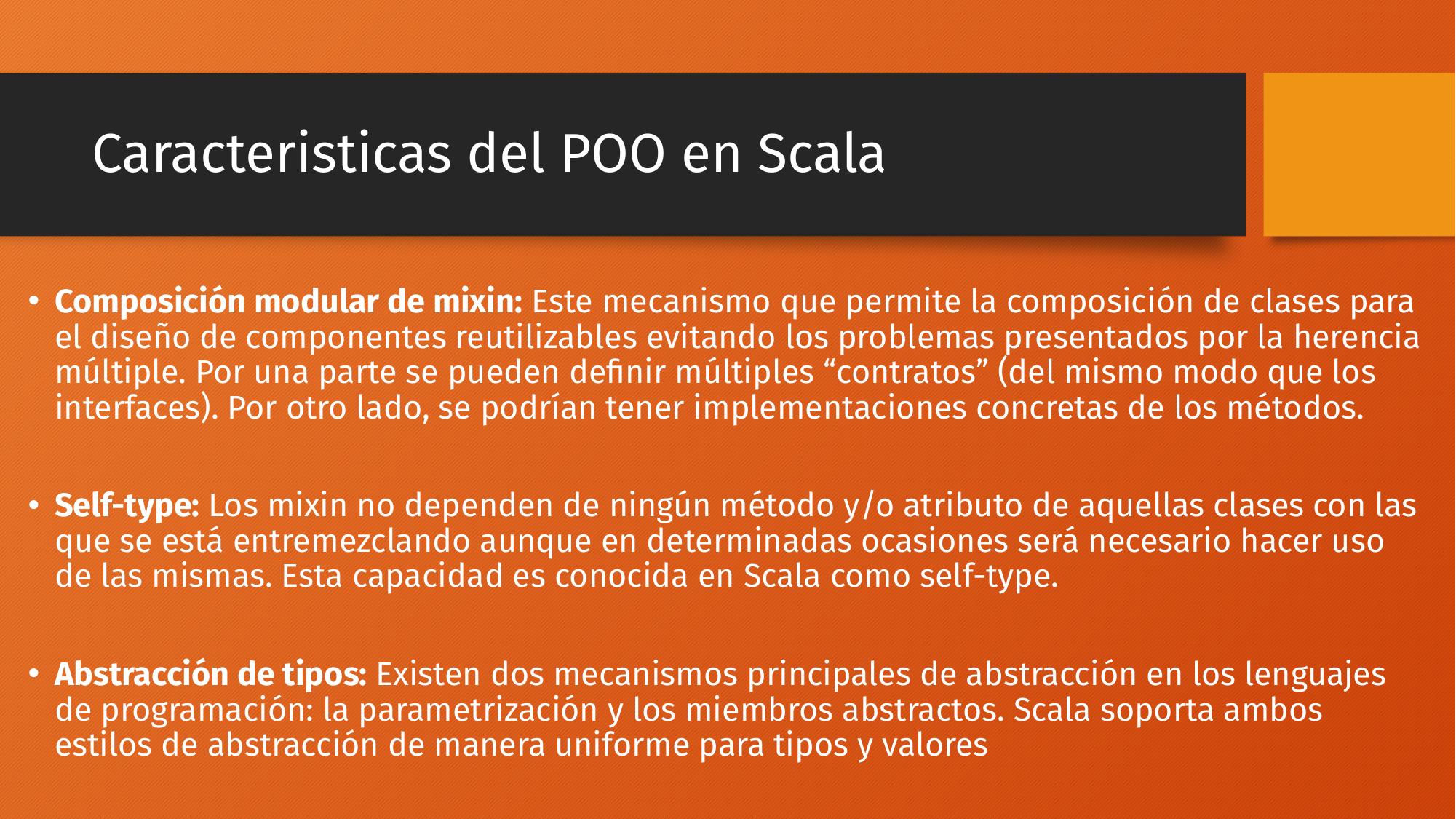

# Caracteristicas del POO en Scala
Composición modular de mixin: Este mecanismo que permite la composición de clases para el diseño de componentes reutilizables evitando los problemas presentados por la herencia múltiple. Por una parte se pueden definir múltiples “contratos” (del mismo modo que los interfaces). Por otro lado, se podrían tener implementaciones concretas de los métodos.

Self-type: Los mixin no dependen de ningún método y/o atributo de aquellas clases con las que se está entremezclando aunque en determinadas ocasiones será necesario hacer uso de las mismas. Esta capacidad es conocida en Scala como self-type.

Abstracción de tipos: Existen dos mecanismos principales de abstracción en los lenguajes de programación: la parametrización y los miembros abstractos. Scala soporta ambos estilos de abstracción de manera uniforme para tipos y valores